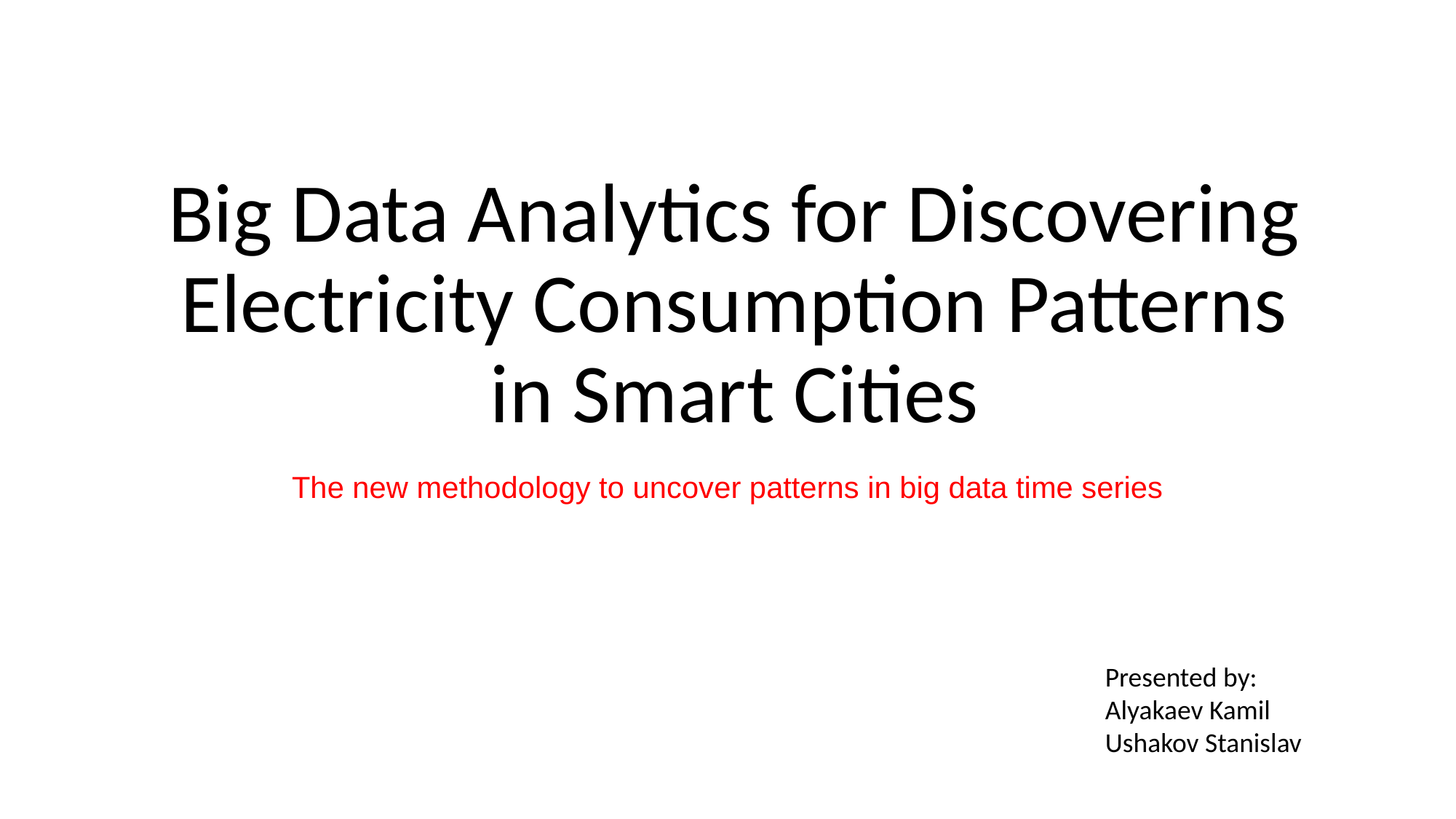

# Big Data Analytics for Discovering Electricity Consumption Patterns in Smart Cities
The new methodology to uncover patterns in big data time series
Presented by:
Alyakaev Kamil
Ushakov Stanislav